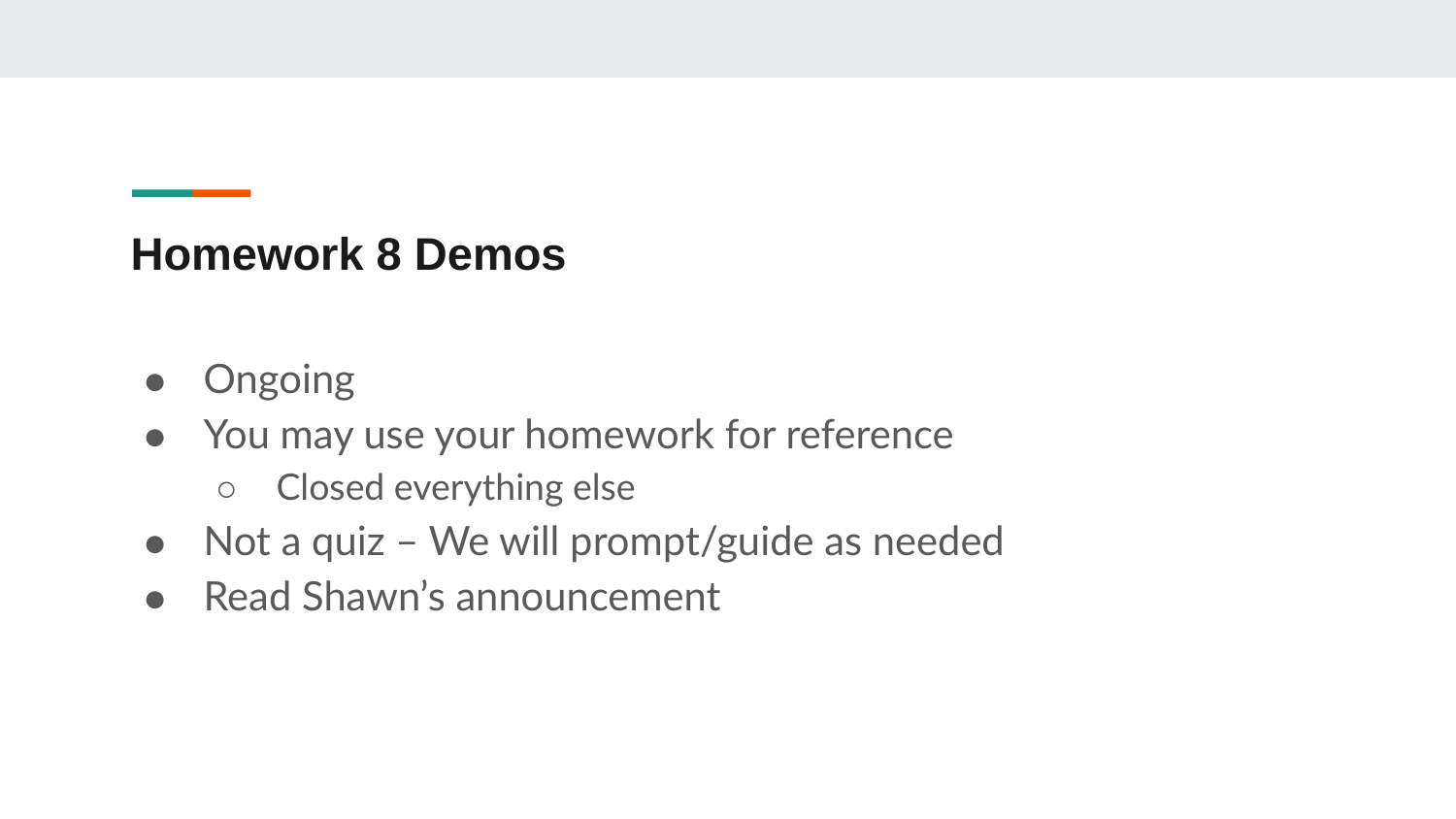

# Homework 8 Demos
Ongoing
You may use your homework for reference
Closed everything else
Not a quiz – We will prompt/guide as needed
Read Shawn’s announcement